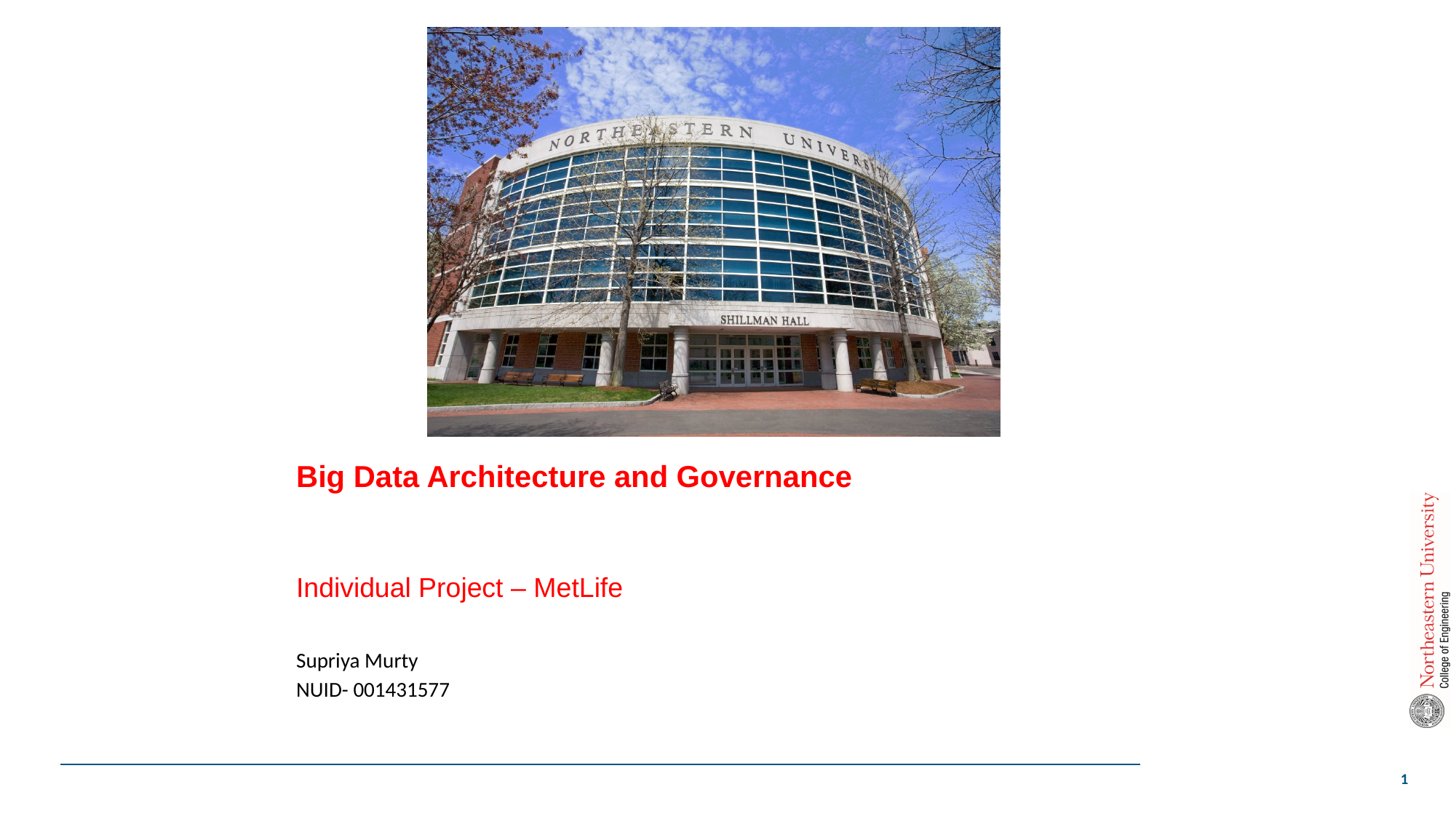

# Big Data Architecture and Governance Individual Project – MetLife
Supriya Murty
NUID- 001431577